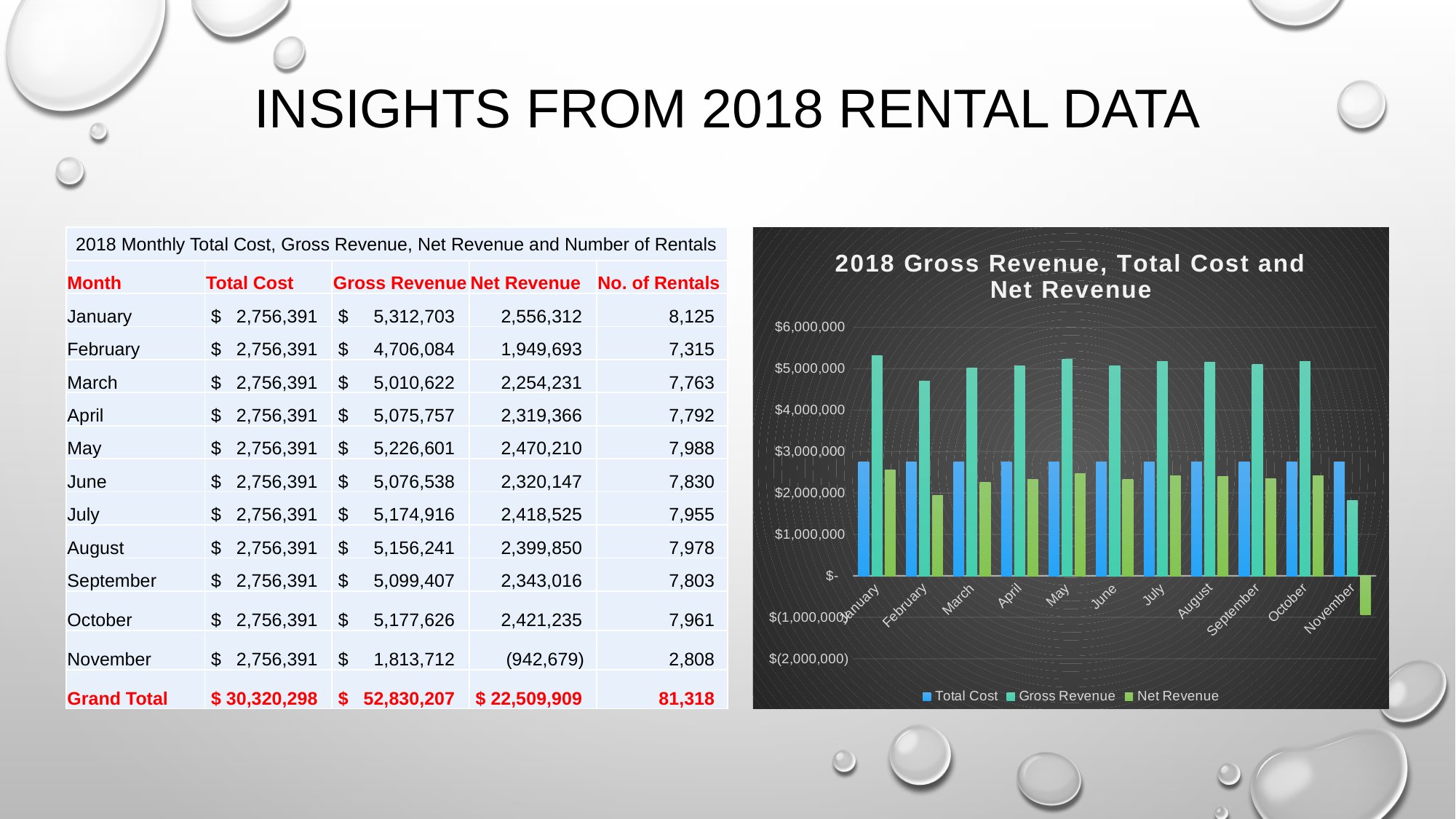

# Insights from 2018 rental data

### Chart: 2018 Gross Revenue, Total Cost and Net Revenue

| Category | Total Cost | Gross Revenue | Net Revenue |
|---|---|---|---|
| January | 2756390.720000008 | 5312703.0 | 2556312.279999992 |
| February | 2756390.720000008 | 4706084.0 | 1949693.2799999919 |
| March | 2756390.720000008 | 5010622.0 | 2254231.279999992 |
| April | 2756390.720000008 | 5075757.0 | 2319366.279999992 |
| May | 2756390.720000008 | 5226601.0 | 2470210.279999992 |
| June | 2756390.720000008 | 5076538.0 | 2320147.279999992 |
| July | 2756390.720000008 | 5174916.0 | 2418525.279999992 |
| August | 2756390.720000008 | 5156241.0 | 2399850.279999992 |
| September | 2756390.720000008 | 5099407.0 | 2343016.279999992 |
| October | 2756390.720000008 | 5177626.0 | 2421235.279999992 |
| November | 2756390.720000008 | 1813712.0 | -942678.7200000081 |
| 2018 Monthly Total Cost, Gross Revenue, Net Revenue and Number of Rentals |  |  |  |  |
| --- | --- | --- | --- | --- |
| Month | Total Cost | Gross Revenue | Net Revenue | No. of Rentals |
| January | $ 2,756,391 | $ 5,312,703 | 2,556,312 | 8,125 |
| February | $ 2,756,391 | $ 4,706,084 | 1,949,693 | 7,315 |
| March | $ 2,756,391 | $ 5,010,622 | 2,254,231 | 7,763 |
| April | $ 2,756,391 | $ 5,075,757 | 2,319,366 | 7,792 |
| May | $ 2,756,391 | $ 5,226,601 | 2,470,210 | 7,988 |
| June | $ 2,756,391 | $ 5,076,538 | 2,320,147 | 7,830 |
| July | $ 2,756,391 | $ 5,174,916 | 2,418,525 | 7,955 |
| August | $ 2,756,391 | $ 5,156,241 | 2,399,850 | 7,978 |
| September | $ 2,756,391 | $ 5,099,407 | 2,343,016 | 7,803 |
| October | $ 2,756,391 | $ 5,177,626 | 2,421,235 | 7,961 |
| November | $ 2,756,391 | $ 1,813,712 | (942,679) | 2,808 |
| Grand Total | $ 30,320,298 | $ 52,830,207 | $ 22,509,909 | 81,318 |